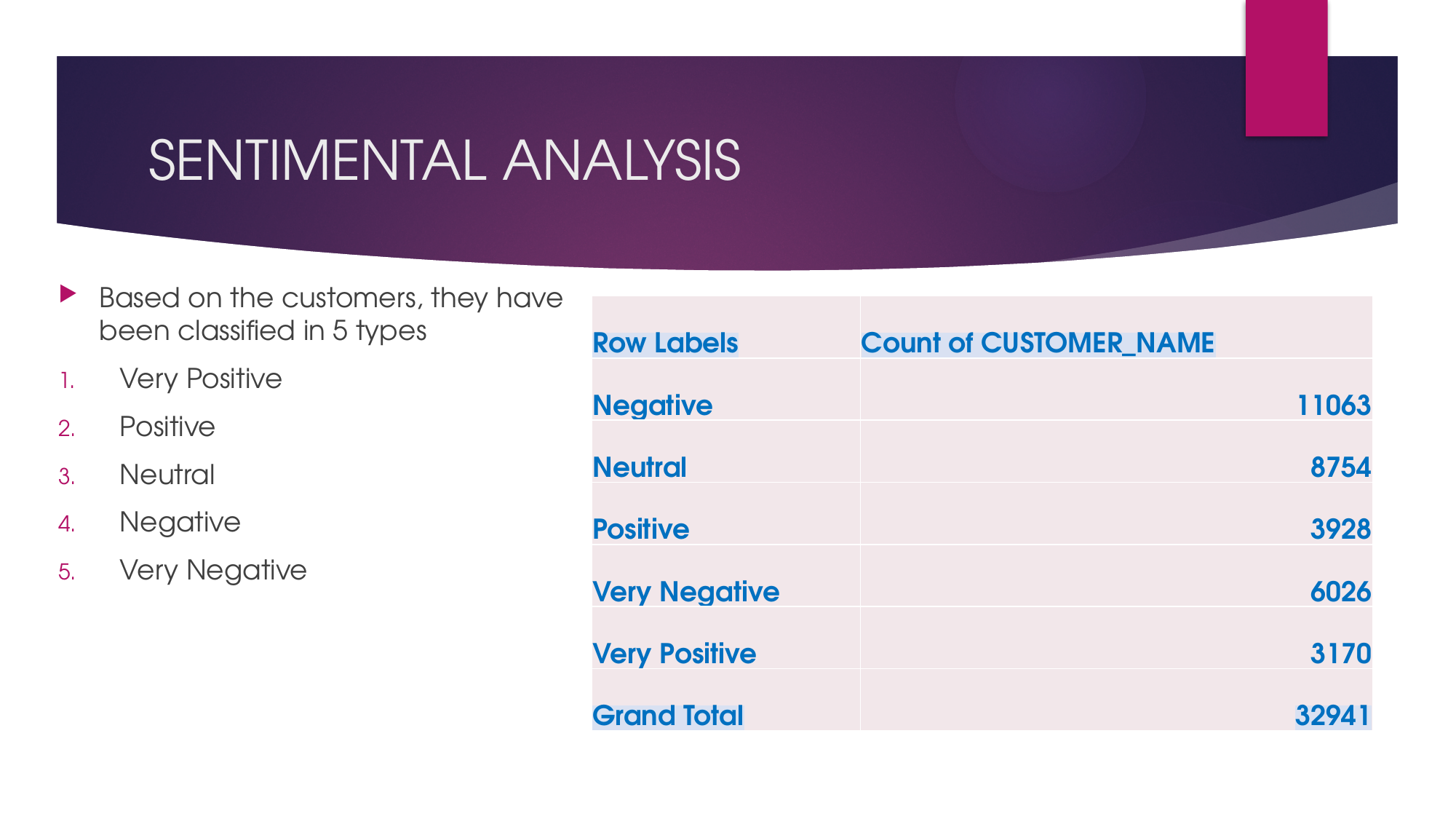

# SENTIMENTAL ANALYSIS
Based on the customers, they have been classified in 5 types
Very Positive
Positive
Neutral
Negative
Very Negative
| Row Labels | Count of CUSTOMER\_NAME |
| --- | --- |
| Negative | 11063 |
| Neutral | 8754 |
| Positive | 3928 |
| Very Negative | 6026 |
| Very Positive | 3170 |
| Grand Total | 32941 |